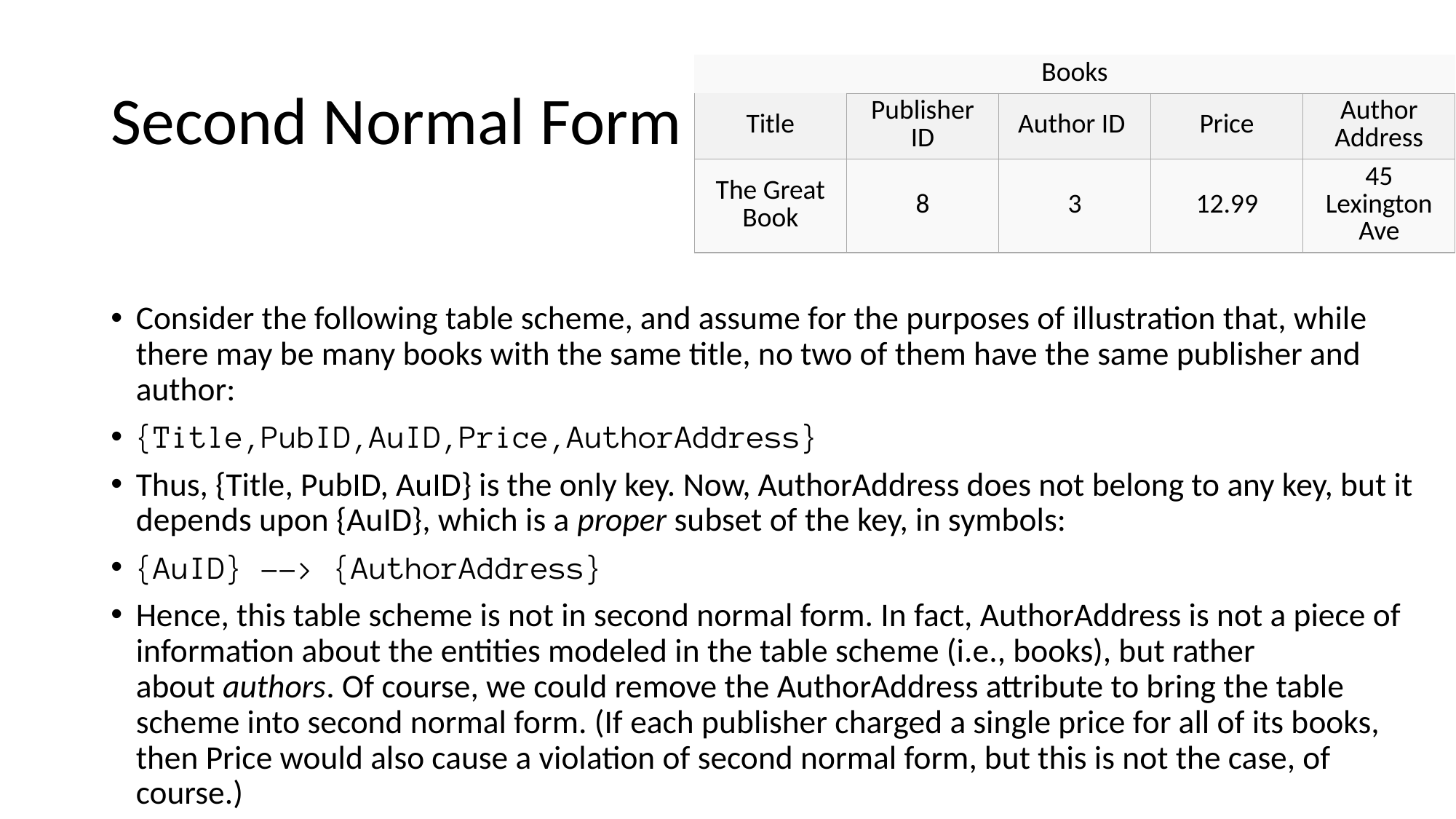

# Second Normal Form
| Books |  |  |  |  |
| --- | --- | --- | --- | --- |
| Title | Publisher ID | Author ID | Price | Author Address |
| The Great Book | 8 | 3 | 12.99 | 45 Lexington Ave |
Consider the following table scheme, and assume for the purposes of illustration that, while there may be many books with the same title, no two of them have the same publisher and author:
{Title,PubID,AuID,Price,AuthorAddress}
Thus, {Title, PubID, AuID} is the only key. Now, AuthorAddress does not belong to any key, but it depends upon {AuID}, which is a proper subset of the key, in symbols:
{AuID} --> {AuthorAddress}
Hence, this table scheme is not in second normal form. In fact, AuthorAddress is not a piece of information about the entities modeled in the table scheme (i.e., books), but rather about authors. Of course, we could remove the AuthorAddress attribute to bring the table scheme into second normal form. (If each publisher charged a single price for all of its books, then Price would also cause a violation of second normal form, but this is not the case, of course.)